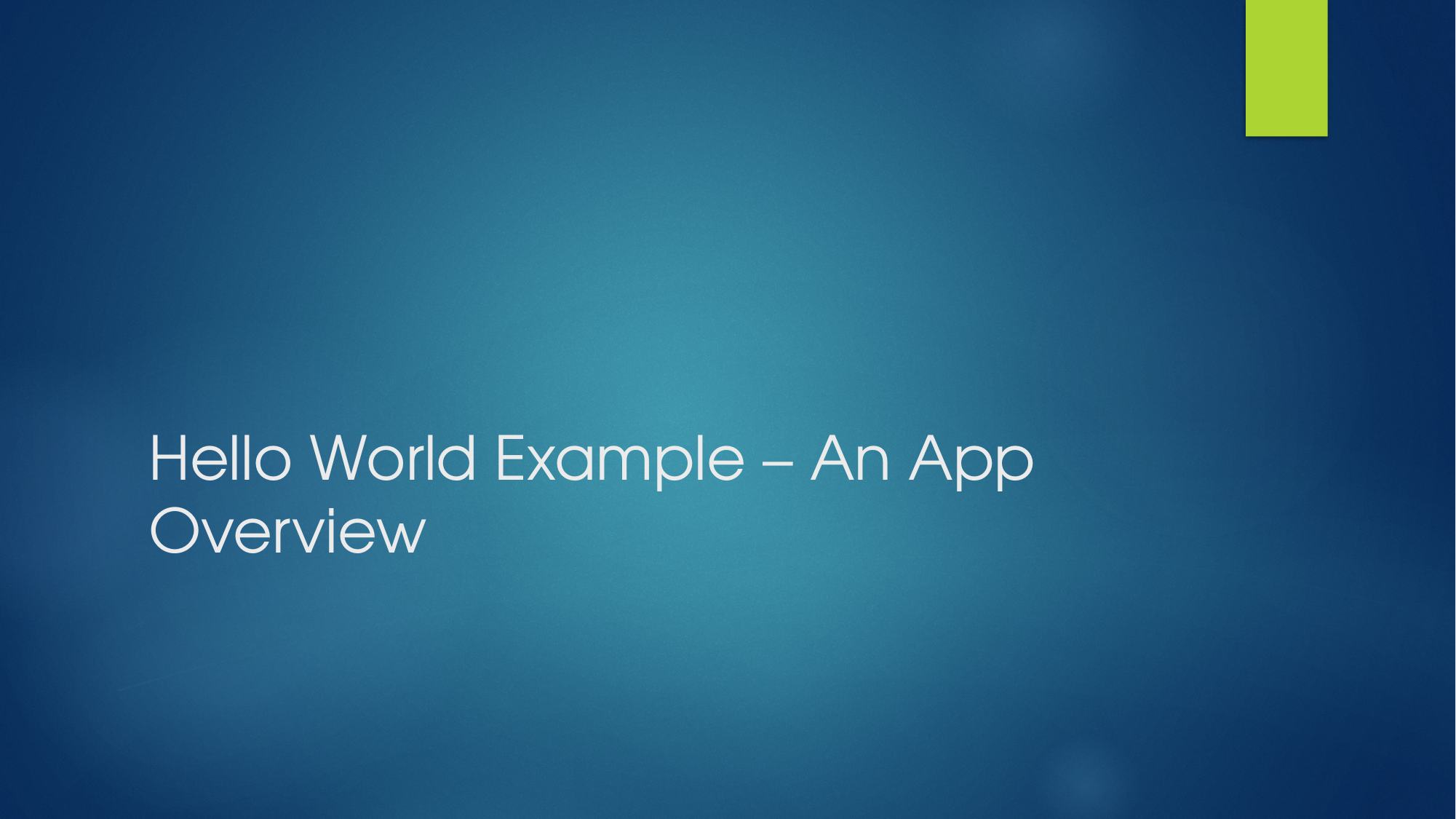

# Hello World Example – An App Overview